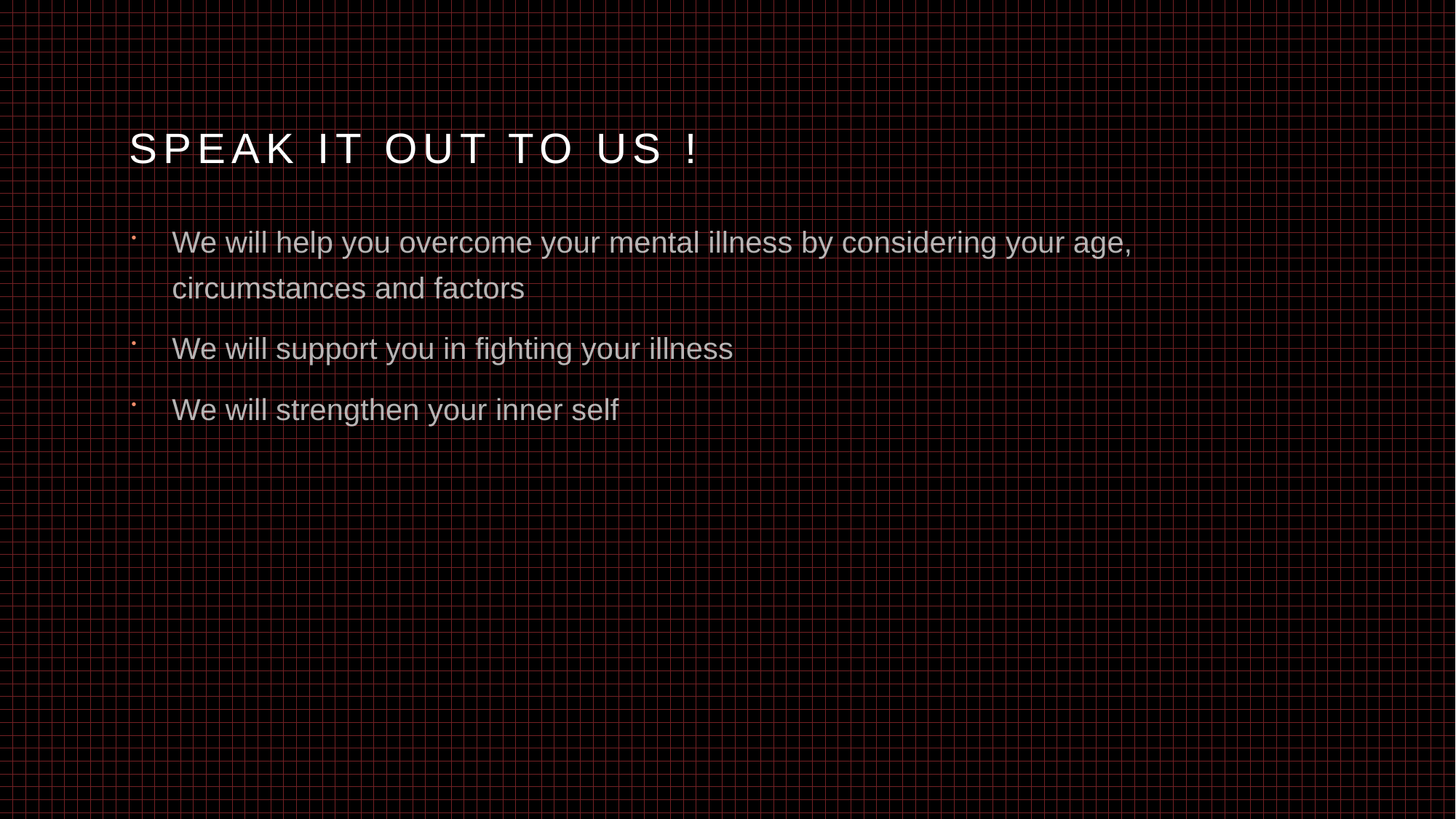

# Speak it out to us !
We will help you overcome your mental illness by considering your age, circumstances and factors
We will support you in fighting your illness
We will strengthen your inner self